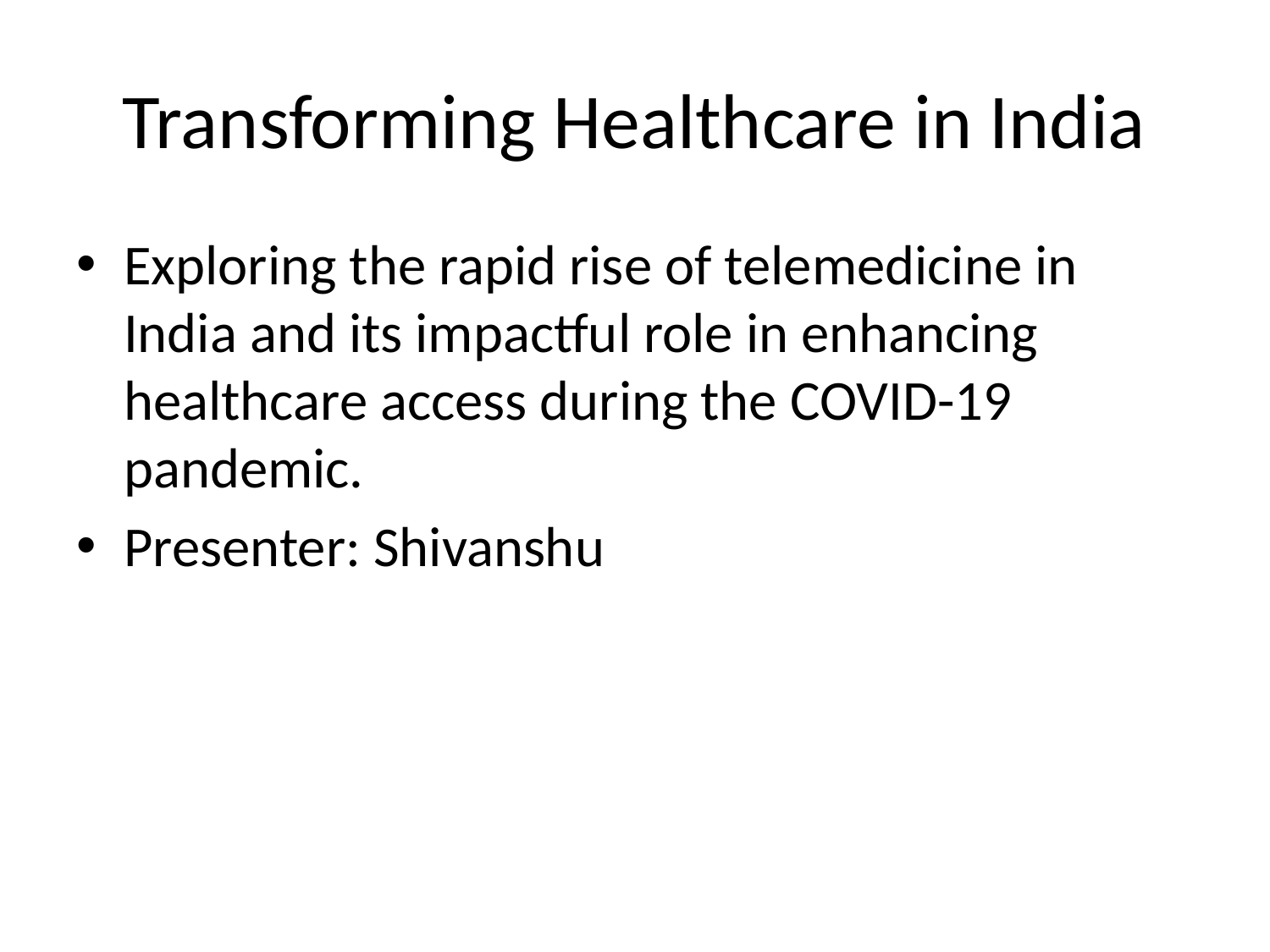

# Transforming Healthcare in India
Exploring the rapid rise of telemedicine in India and its impactful role in enhancing healthcare access during the COVID-19 pandemic.
Presenter: Shivanshu